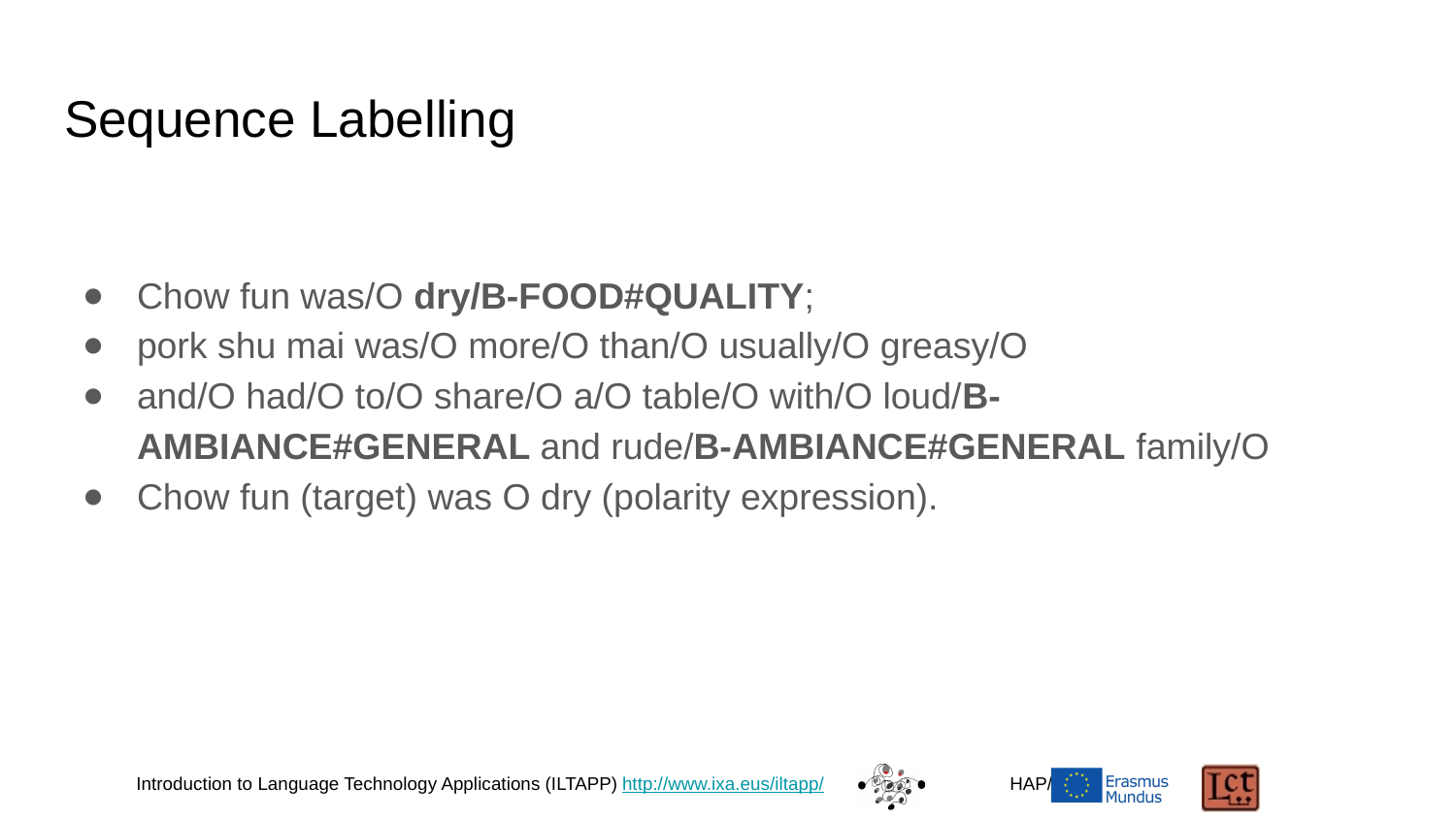

# Sequence Labelling

Chow fun was/O dry/B-FOOD#QUALITY;
pork shu mai was/O more/O than/O usually/O greasy/O
and/O had/O to/O share/O a/O table/O with/O loud/B-AMBIANCE#GENERAL and rude/B-AMBIANCE#GENERAL family/O
Chow fun (target) was O dry (polarity expression).